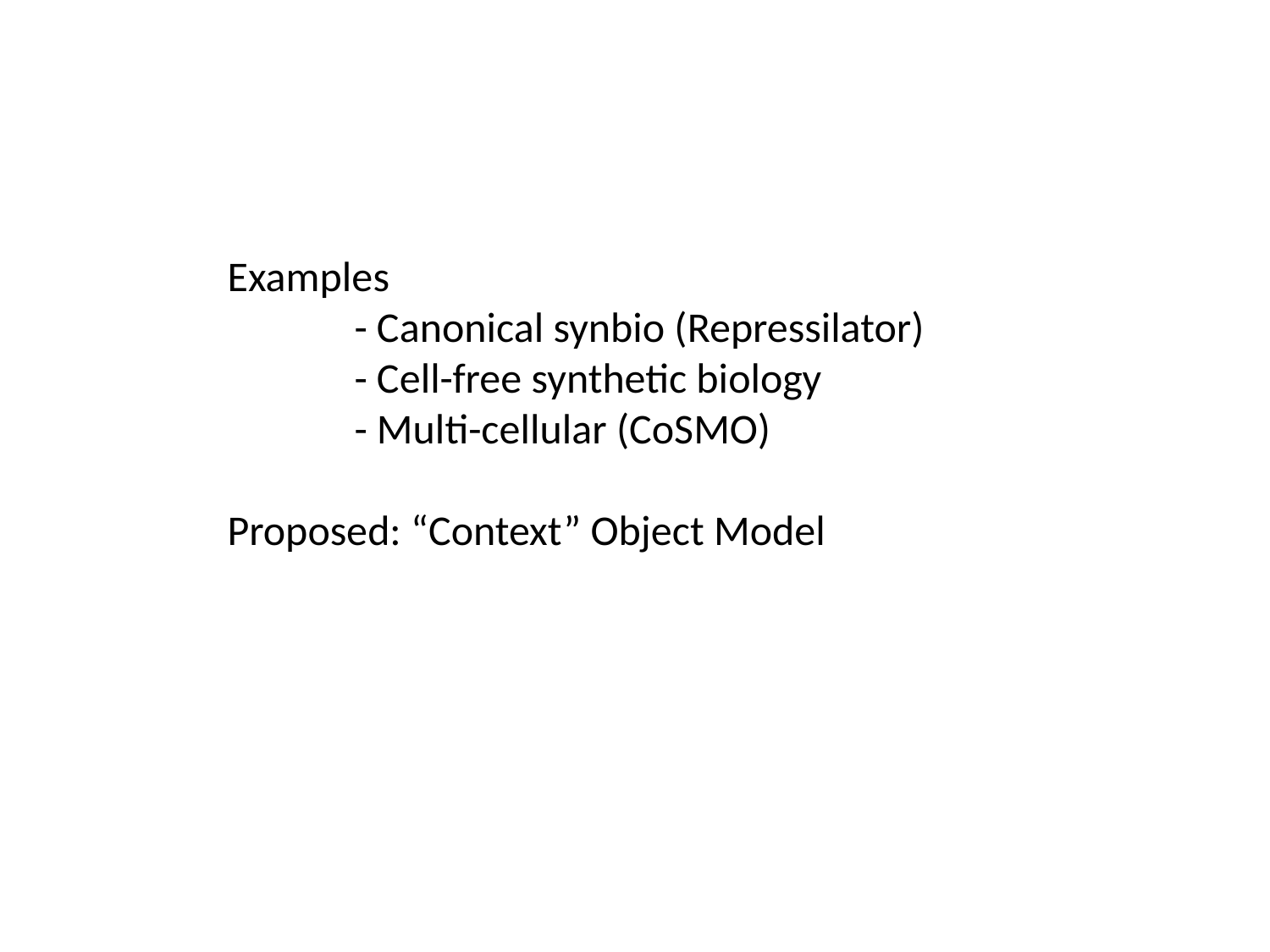

Examples
	- Canonical synbio (Repressilator)
	- Cell-free synthetic biology
	- Multi-cellular (CoSMO)

Proposed: “Context” Object Model